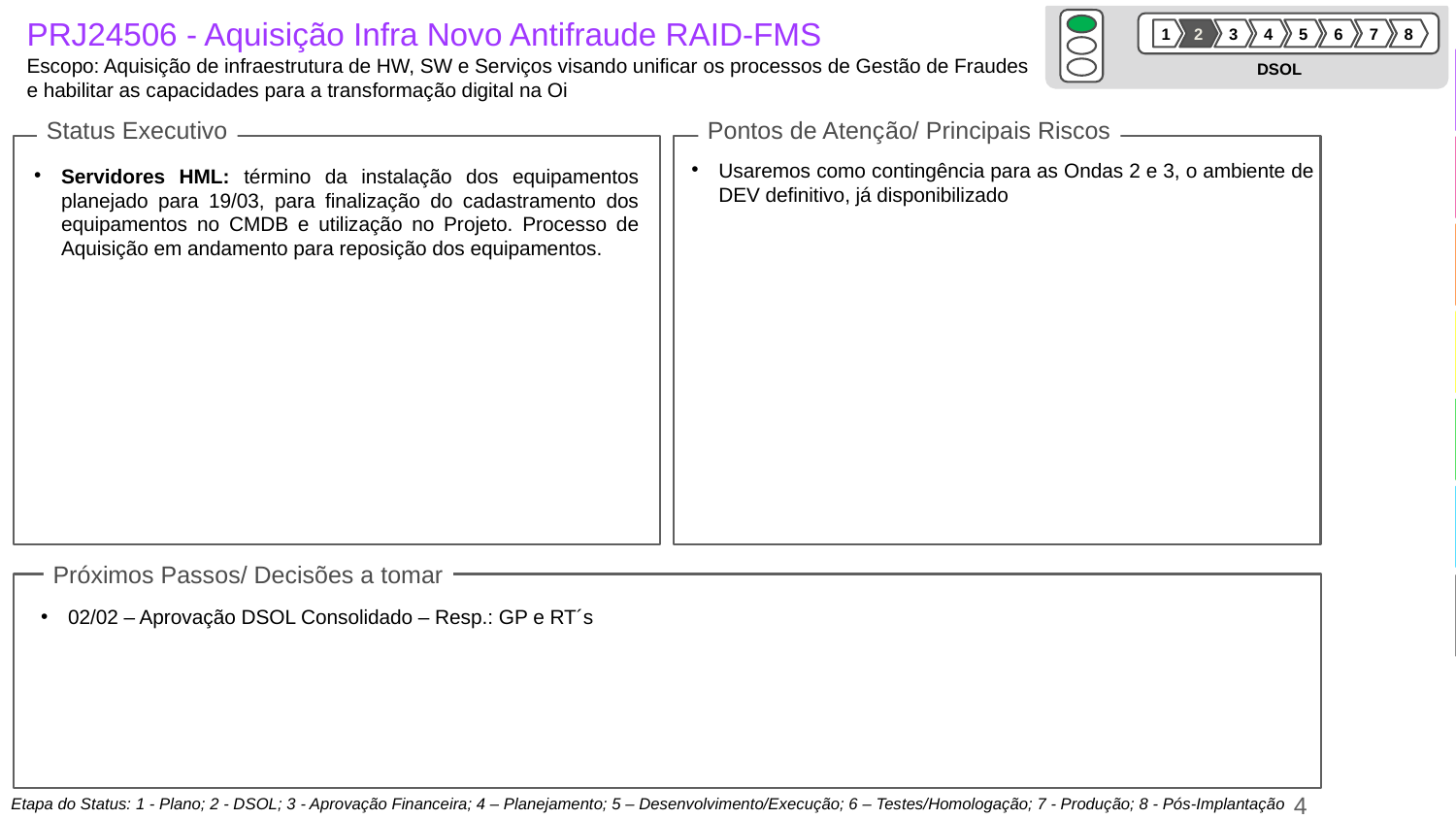

1
2
3
4
5
6
7
8
# PRJ24506 - Aquisição Infra Novo Antifraude RAID-FMS Escopo: Aquisição de infraestrutura de HW, SW e Serviços visando unificar os processos de Gestão de Fraudes e habilitar as capacidades para a transformação digital na Oi

DSOL
Status Executivo
Pontos de Atenção/ Principais Riscos

Usaremos como contingência para as Ondas 2 e 3, o ambiente de DEV definitivo, já disponibilizado
Servidores HML: término da instalação dos equipamentos planejado para 19/03, para finalização do cadastramento dos equipamentos no CMDB e utilização no Projeto. Processo de Aquisição em andamento para reposição dos equipamentos.

Próximos Passos/ Decisões a tomar

02/02 – Aprovação DSOL Consolidado – Resp.: GP e RT´s

4
Etapa do Status: 1 - Plano; 2 - DSOL; 3 - Aprovação Financeira; 4 – Planejamento; 5 – Desenvolvimento/Execução; 6 – Testes/Homologação; 7 - Produção; 8 - Pós-Implantação